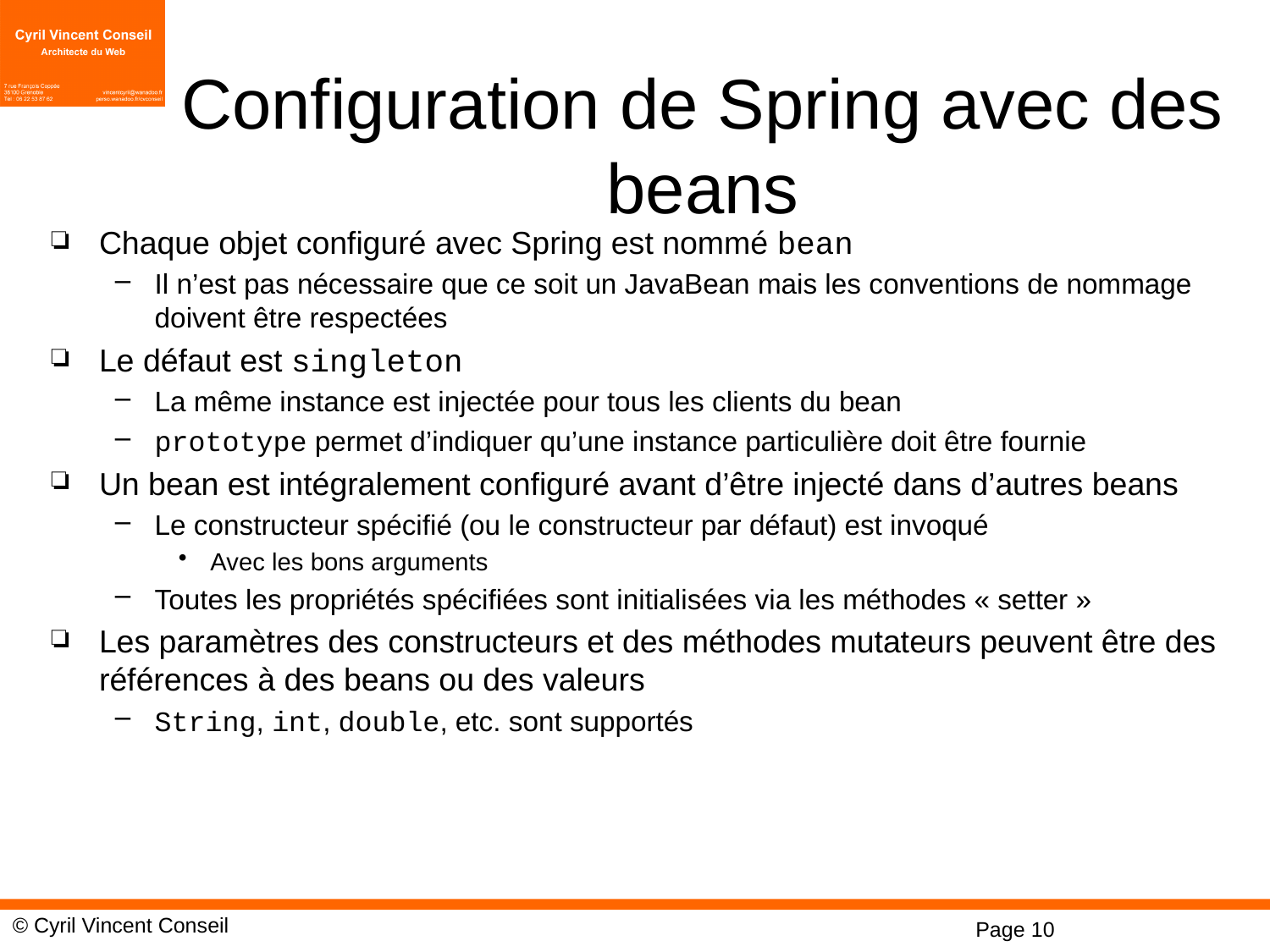

# Configuration de Spring avec des beans
Chaque objet configuré avec Spring est nommé bean
Il n’est pas nécessaire que ce soit un JavaBean mais les conventions de nommage doivent être respectées
Le défaut est singleton
La même instance est injectée pour tous les clients du bean
prototype permet d’indiquer qu’une instance particulière doit être fournie
Un bean est intégralement configuré avant d’être injecté dans d’autres beans
Le constructeur spécifié (ou le constructeur par défaut) est invoqué
Avec les bons arguments
Toutes les propriétés spécifiées sont initialisées via les méthodes « setter »
Les paramètres des constructeurs et des méthodes mutateurs peuvent être des références à des beans ou des valeurs
String, int, double, etc. sont supportés